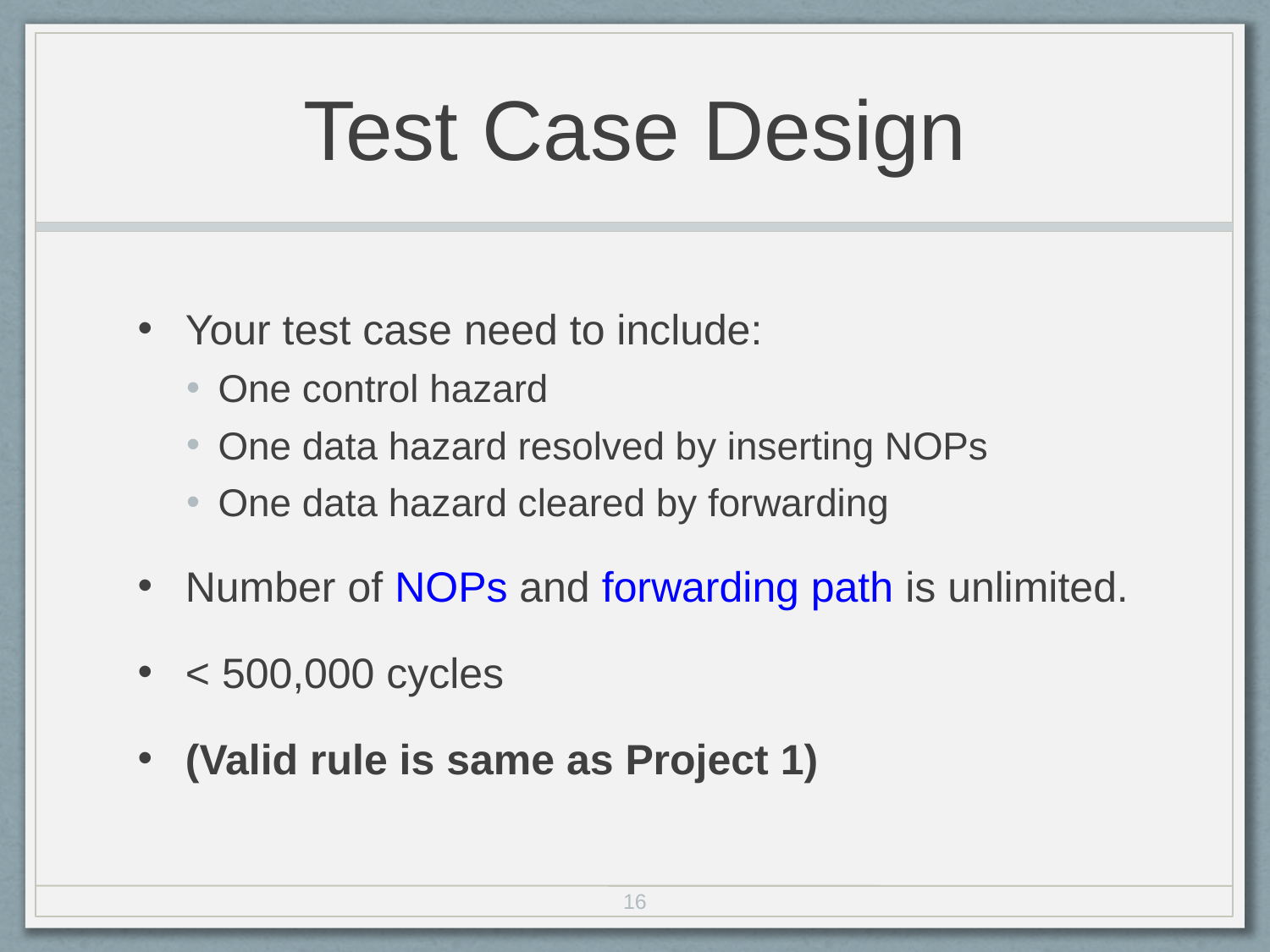

# Test Case Design
Your test case need to include:
One control hazard
One data hazard resolved by inserting NOPs
One data hazard cleared by forwarding
Number of NOPs and forwarding path is unlimited.
< 500,000 cycles
(Valid rule is same as Project 1)

16